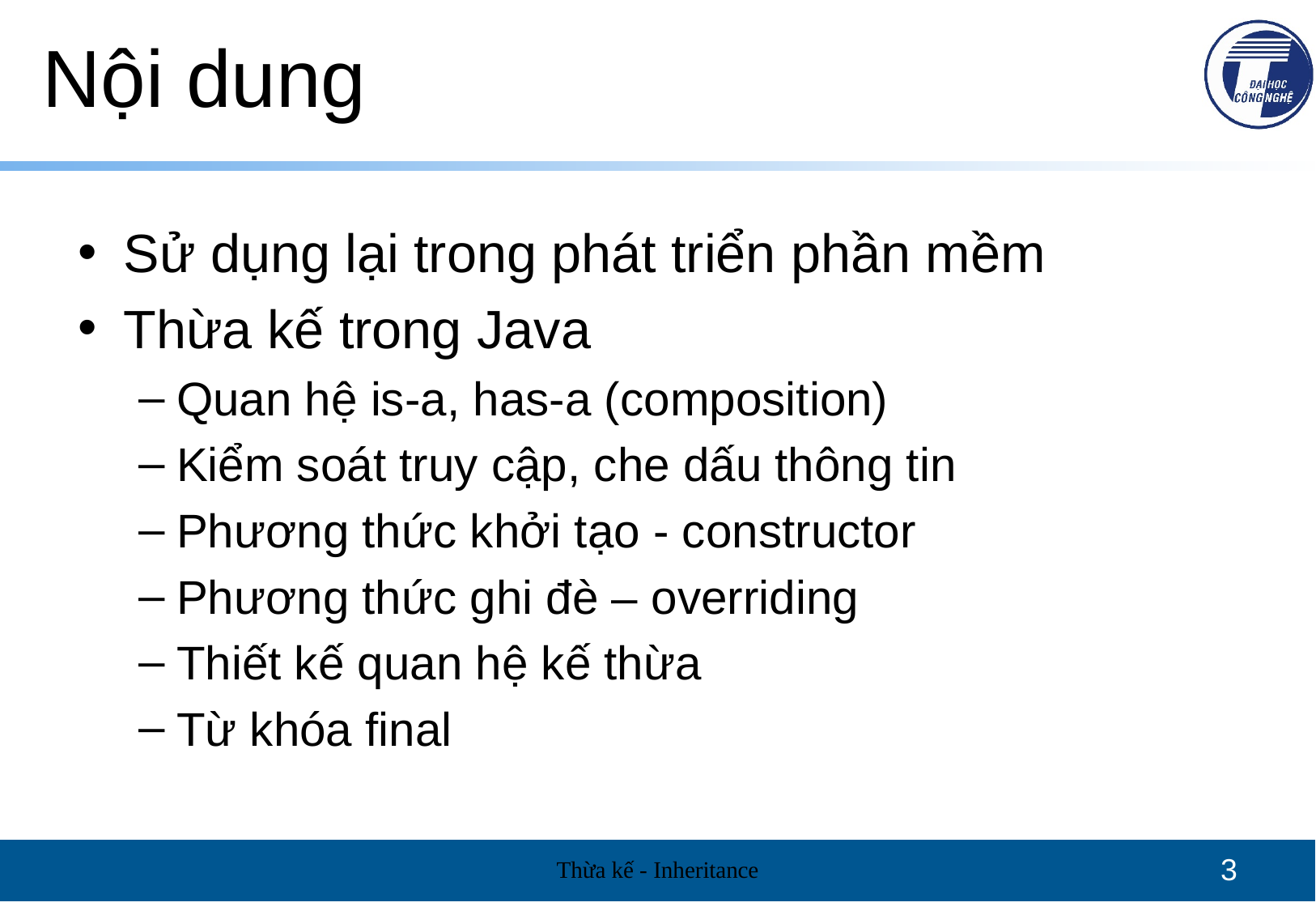

# Nội dung
Sử dụng lại trong phát triển phần mềm
Thừa kế trong Java
Quan hệ is-a, has-a (composition)
Kiểm soát truy cập, che dấu thông tin
Phương thức khởi tạo - constructor
Phương thức ghi đè – overriding
Thiết kế quan hệ kế thừa
Từ khóa final
Thừa kế - Inheritance
3